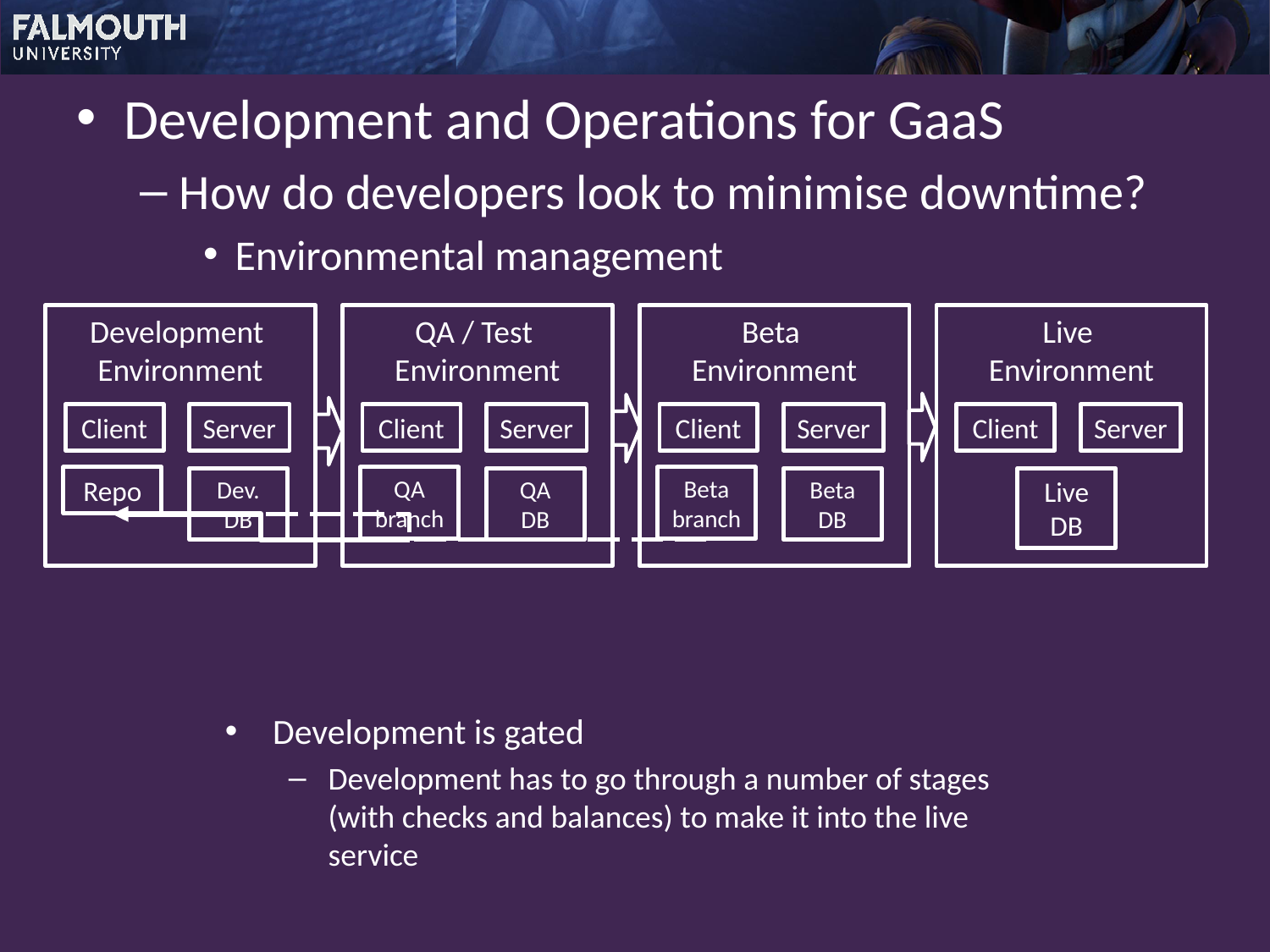

Development and Operations for GaaS
How do developers look to minimise downtime?
Environmental management

Development
Environment

QA / Test
Environment

Beta
Environment

Live
Environment
Client
Server
Client
Server
Client
Server
Client
Server
Repo
QA
branch
Beta
branch
Dev.
DB
QA
DB
Beta
DB
Live
DB

Development is gated
Development has to go through a number of stages (with checks and balances) to make it into the live service